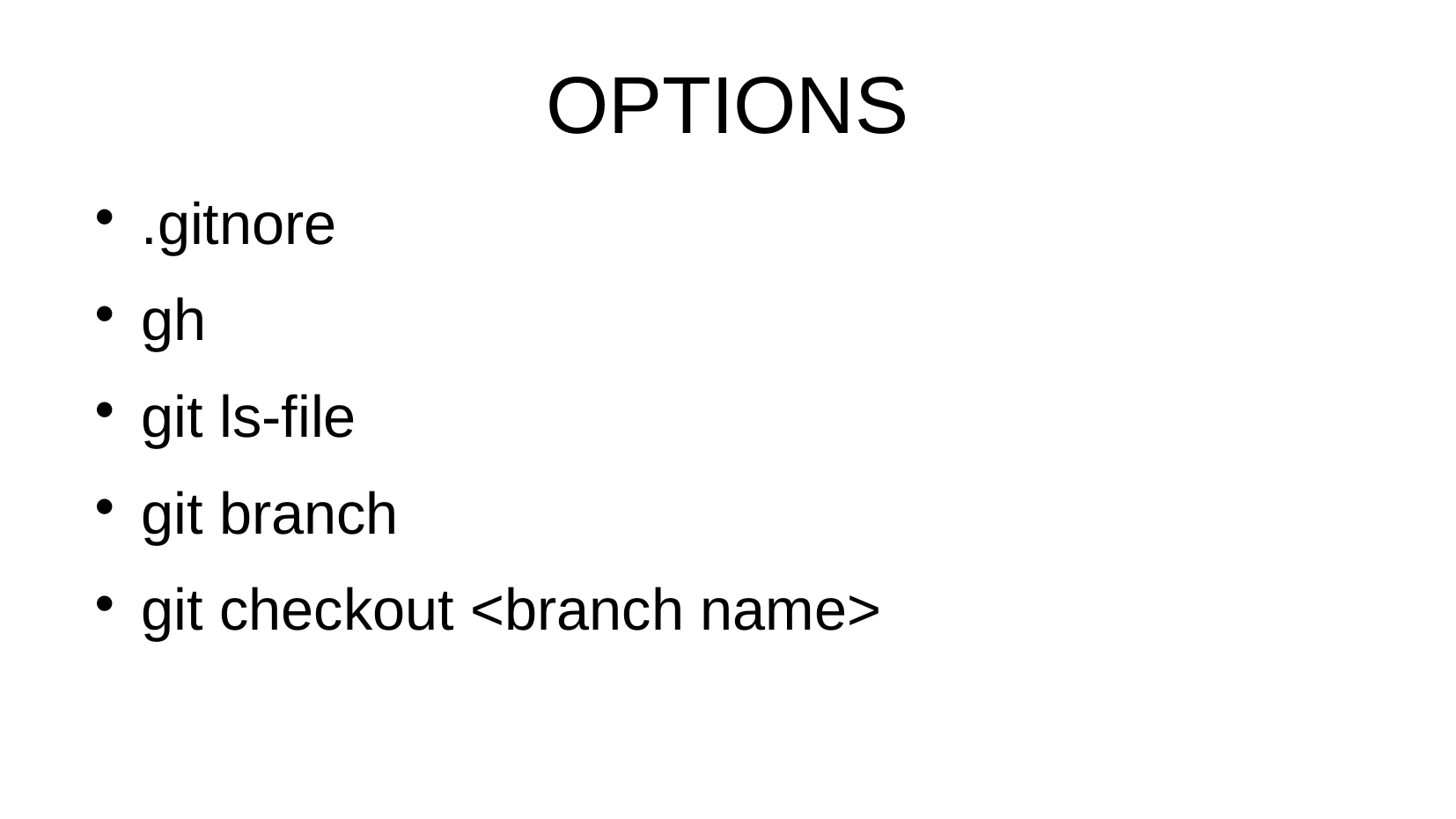

OPTIONS
.gitnore
gh
git ls-file
git branch
git checkout <branch name>